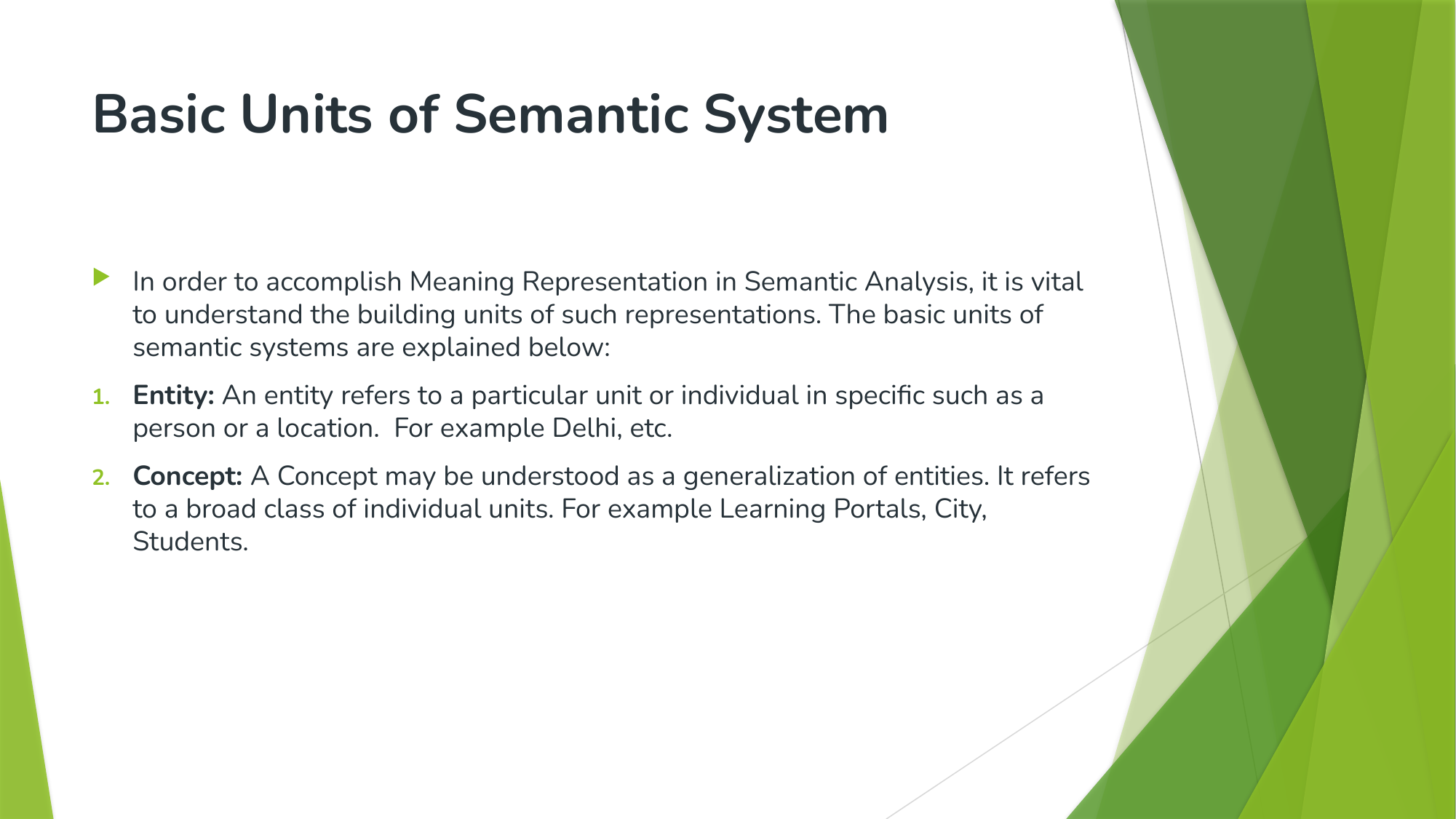

# Basic Units of Semantic System
In order to accomplish Meaning Representation in Semantic Analysis, it is vital to understand the building units of such representations. The basic units of semantic systems are explained below:
Entity: An entity refers to a particular unit or individual in specific such as a person or a location.  For example Delhi, etc.
Concept: A Concept may be understood as a generalization of entities. It refers to a broad class of individual units. For example Learning Portals, City, Students.